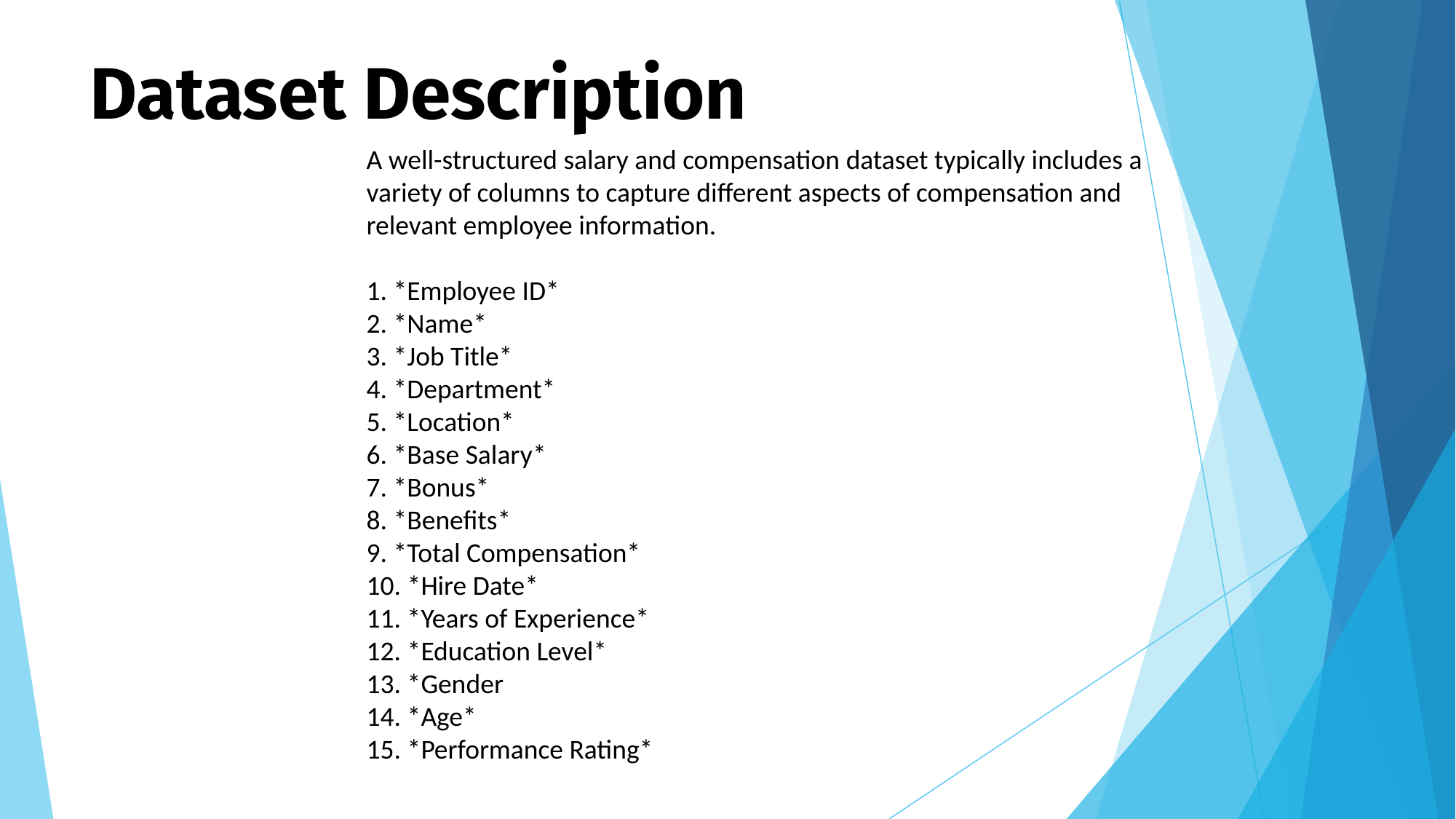

# Dataset Description
A well-structured salary and compensation dataset typically includes a variety of columns to capture different aspects of compensation and relevant employee information.

1. *Employee ID*
2. *Name*
3. *Job Title*
4. *Department*
5. *Location*
6. *Base Salary*
7. *Bonus*
8. *Benefits*
9. *Total Compensation*
10. *Hire Date*
11. *Years of Experience*
12. *Education Level*
13. *Gender
14. *Age*
15. *Performance Rating*